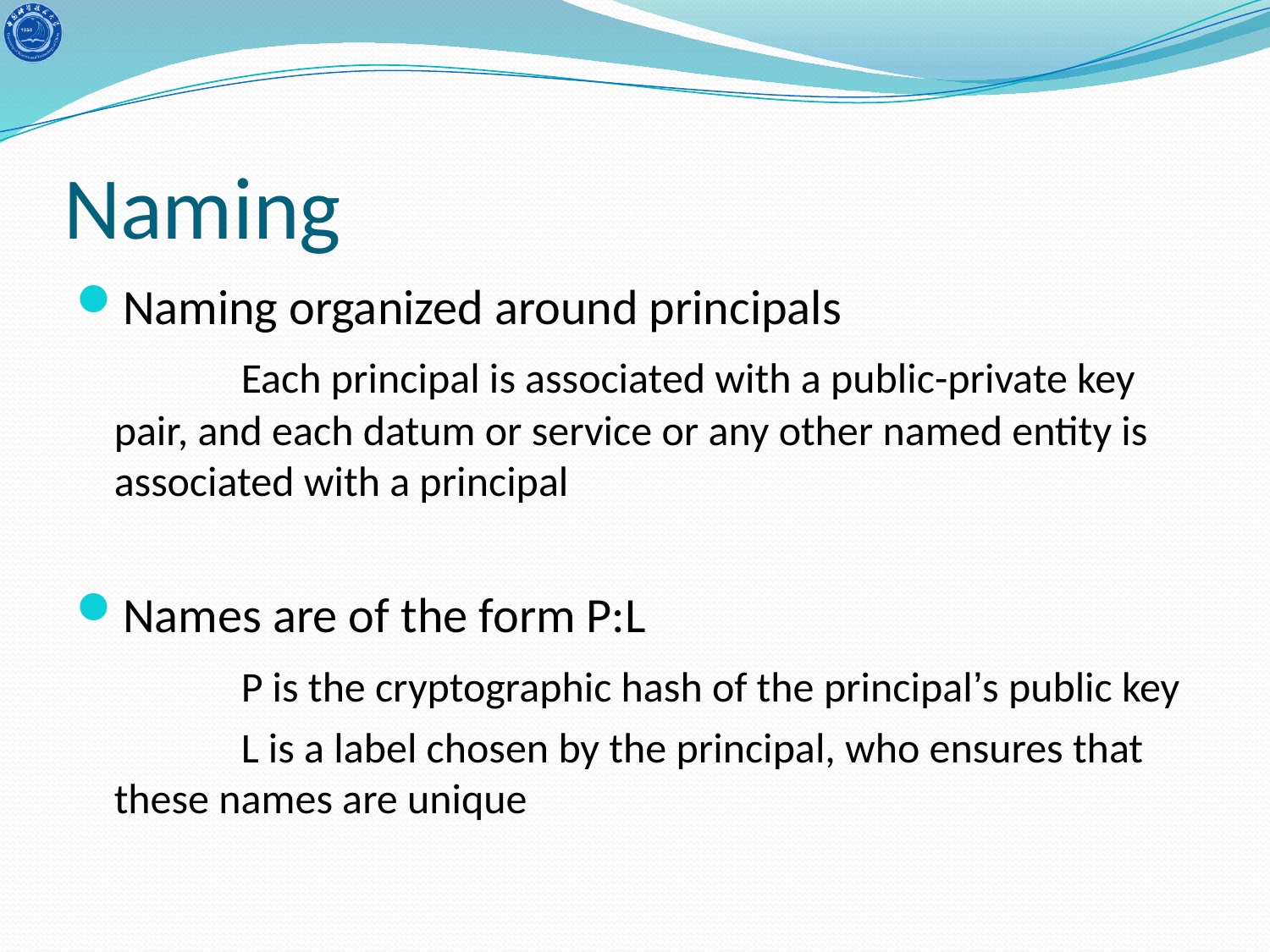

# Naming
Naming organized around principals
		Each principal is associated with a public-private key pair, and each datum or service or any other named entity is associated with a principal

Names are of the form P:L
		P is the cryptographic hash of the principal’s public key
		L is a label chosen by the principal, who ensures that these names are unique